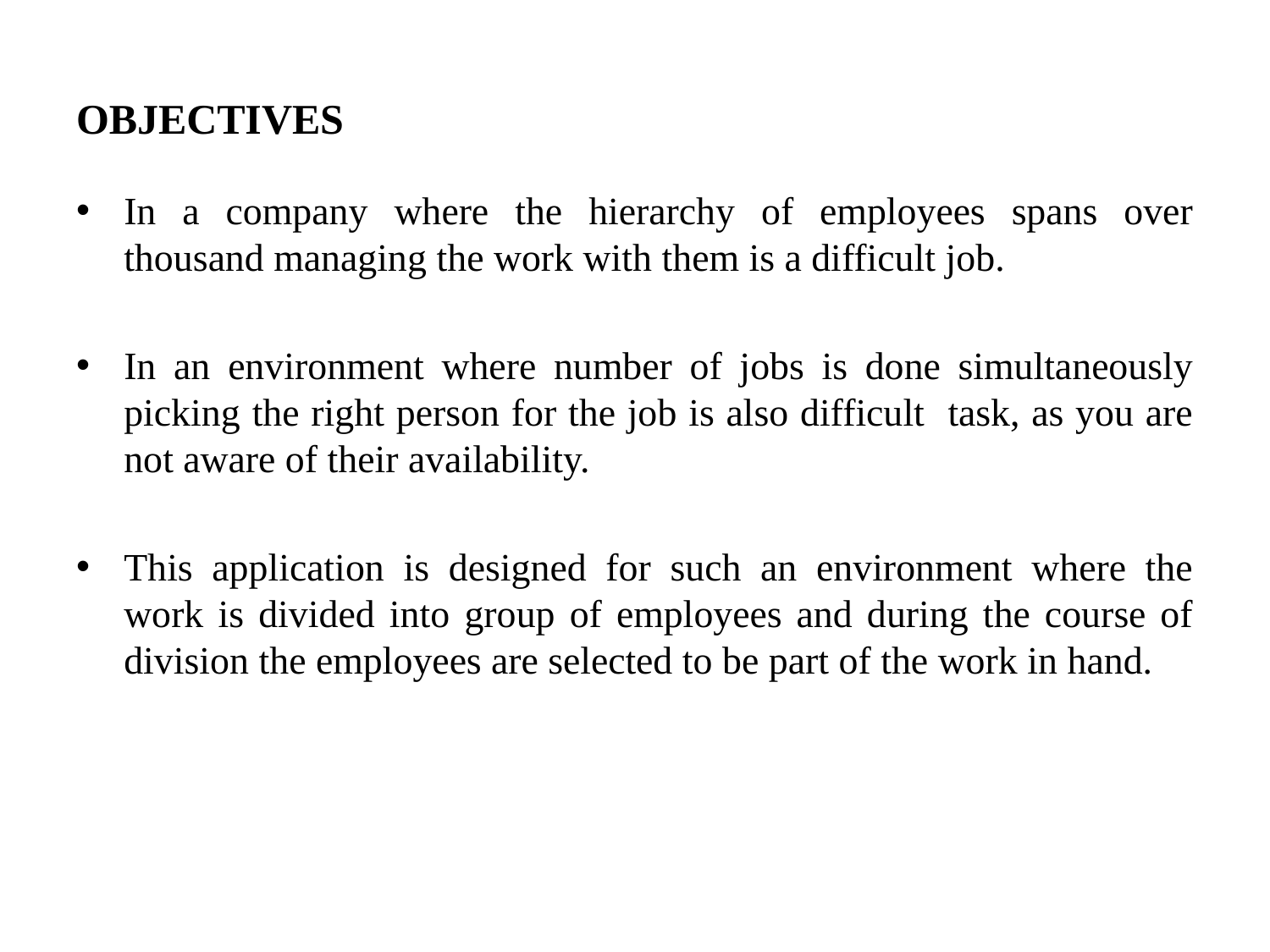

# OBJECTIVES
In a company where the hierarchy of employees spans over thousand managing the work with them is a difficult job.

In an environment where number of jobs is done simultaneously picking the right person for the job is also difficult  task, as you are not aware of their availability.

This application is designed for such an environment where the work is divided into group of employees and during the course of division the employees are selected to be part of the work in hand.